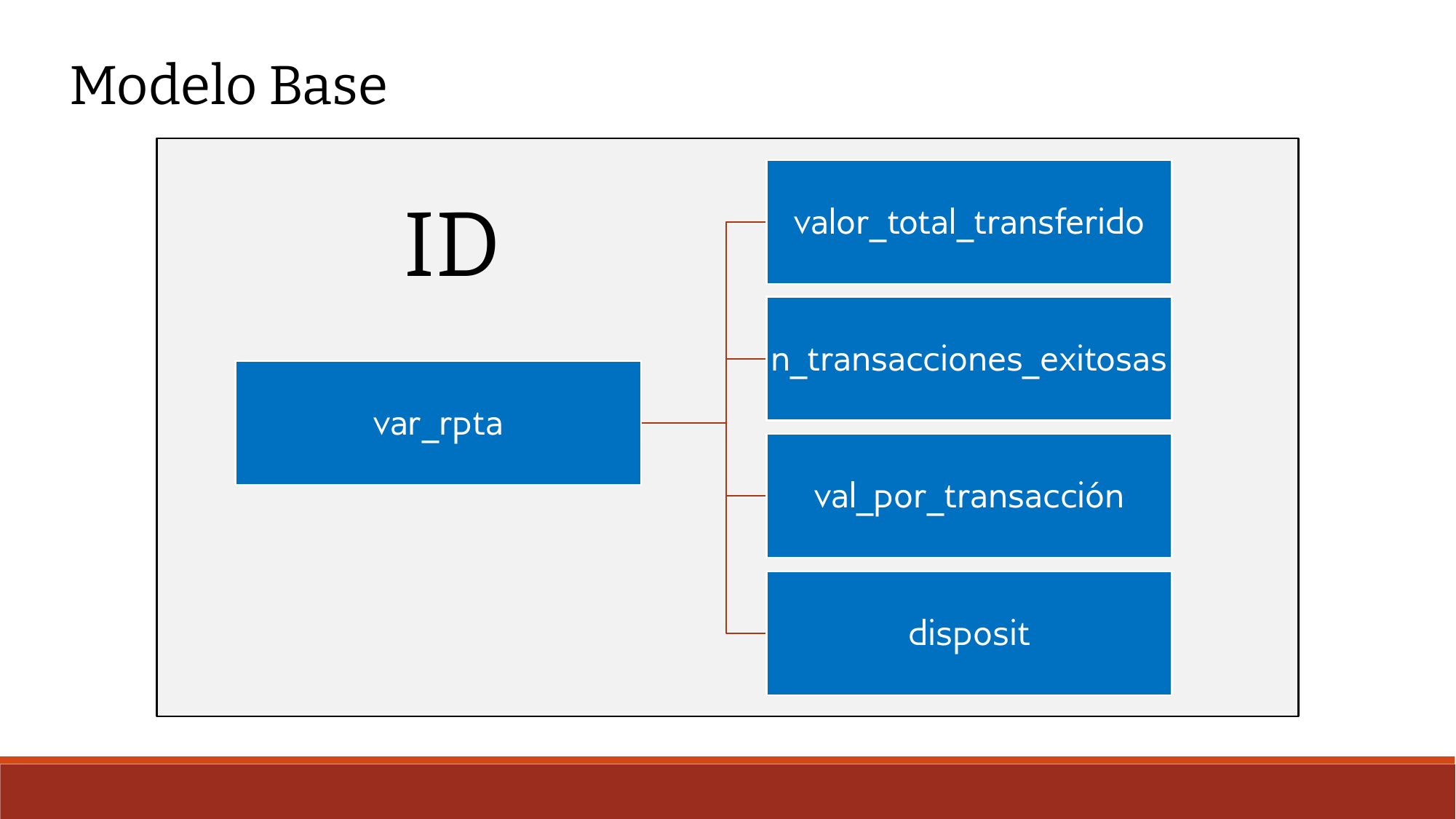

Modelo Base

var_rpta
valor_total_transferido
n_transacciones_exitosas
val_por_transacción
disposit
ID